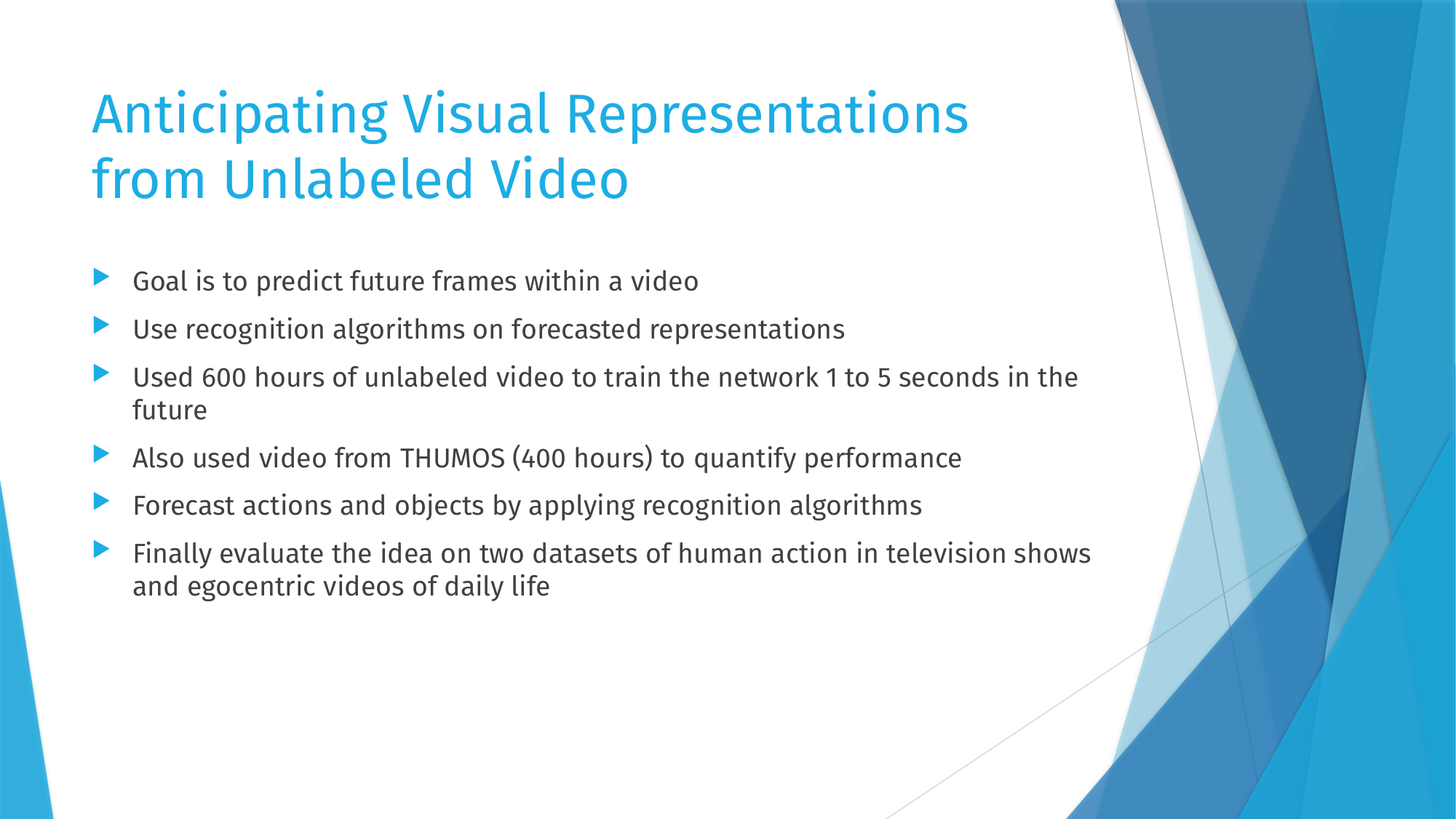

# Anticipating Visual Representations from Unlabeled Video
Goal is to predict future frames within a video
Use recognition algorithms on forecasted representations
Used 600 hours of unlabeled video to train the network 1 to 5 seconds in the future
Also used video from THUMOS (400 hours) to quantify performance
Forecast actions and objects by applying recognition algorithms
Finally evaluate the idea on two datasets of human action in television shows and egocentric videos of daily life